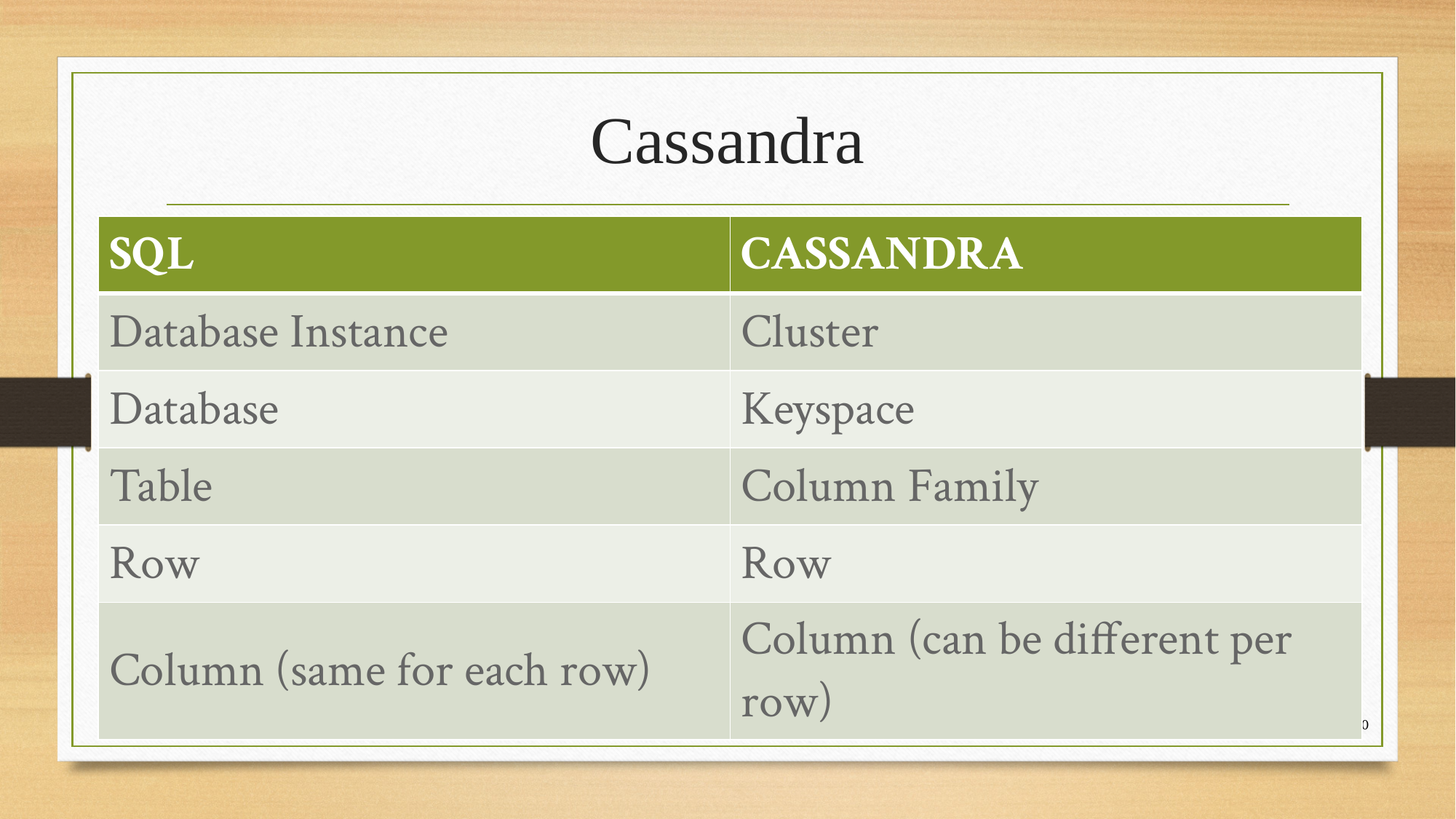

# Cassandra
| SQL | CASSANDRA |
| --- | --- |
| Database Instance | Cluster |
| Database | Keyspace |
| Table | Column Family |
| Row | Row |
| Column (same for each row) | Column (can be different per row) |
20